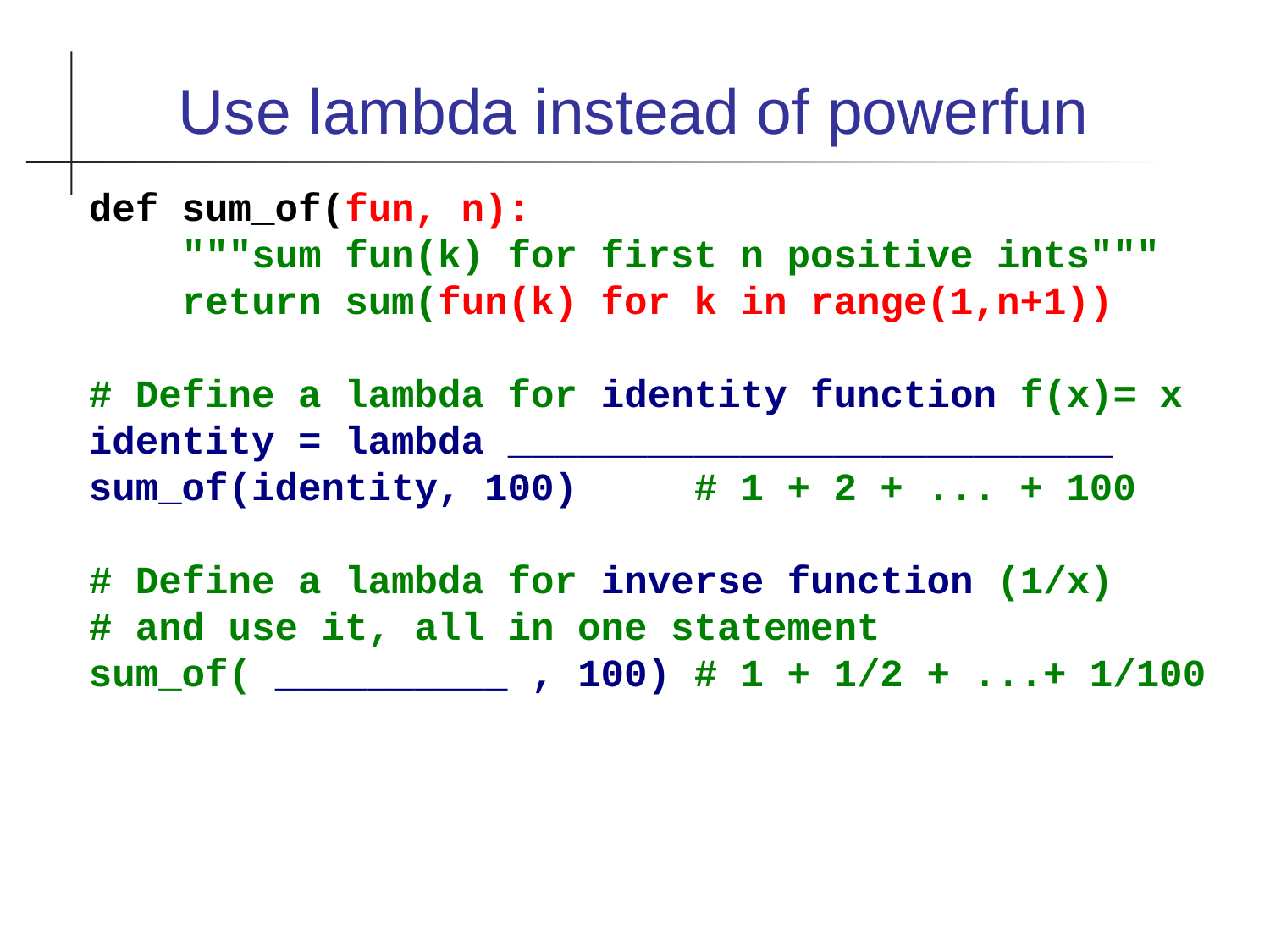

Use lambda instead of powerfun
def sum_of(fun, n):
    """sum fun(k) for first n positive ints"""
    return sum(fun(k) for k in range(1,n+1))

# Define a lambda for identity function f(x)= x
identity = lambda __________________________
sum_of(identity, 100)     # 1 + 2 + ... + 100

# Define a lambda for inverse function (1/x)
# and use it, all in one statement
sum_of( __________ , 100) # 1 + 1/2 + ...+ 1/100